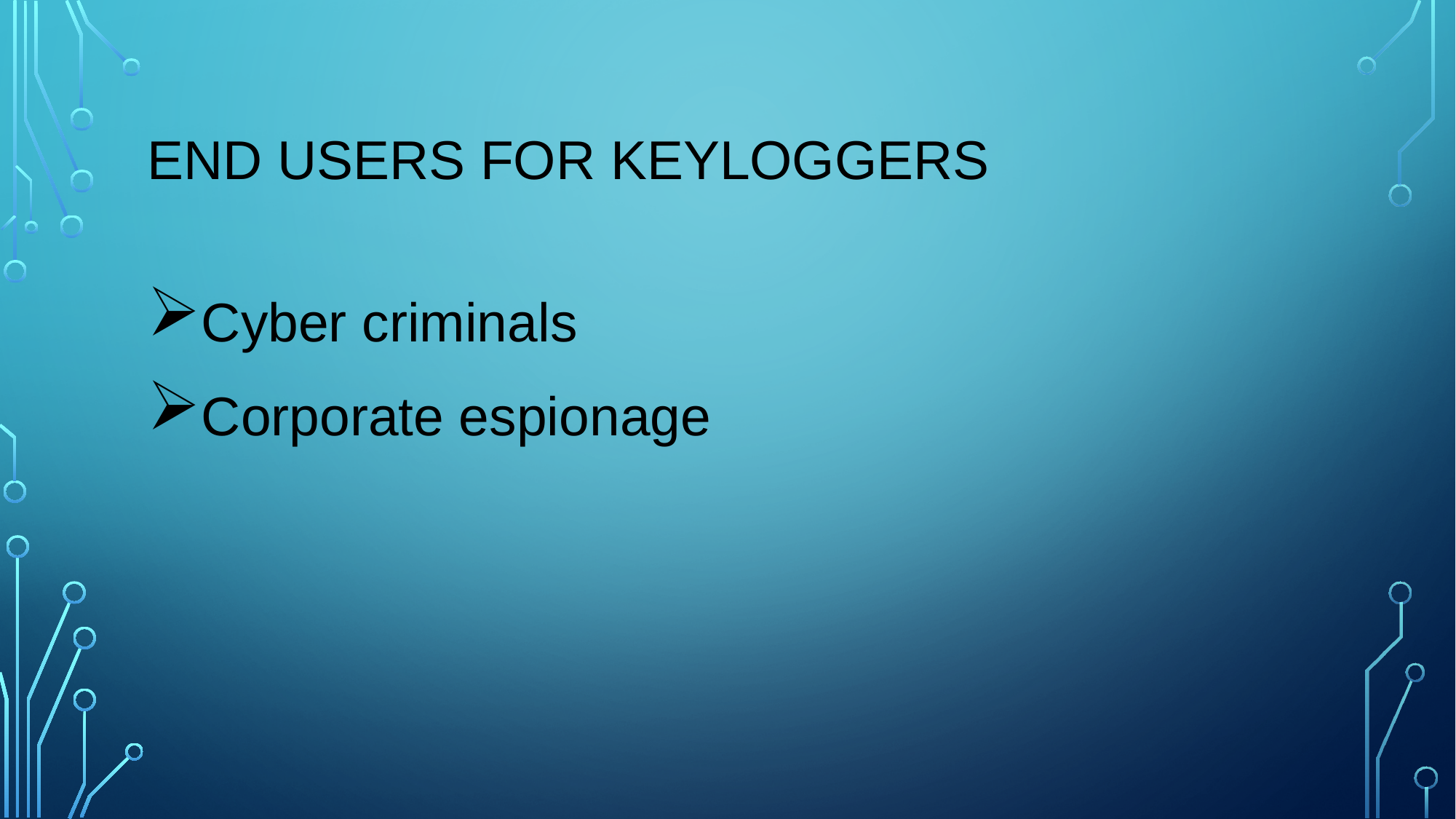

# End users for keyloggers
Cyber criminals
Corporate espionage